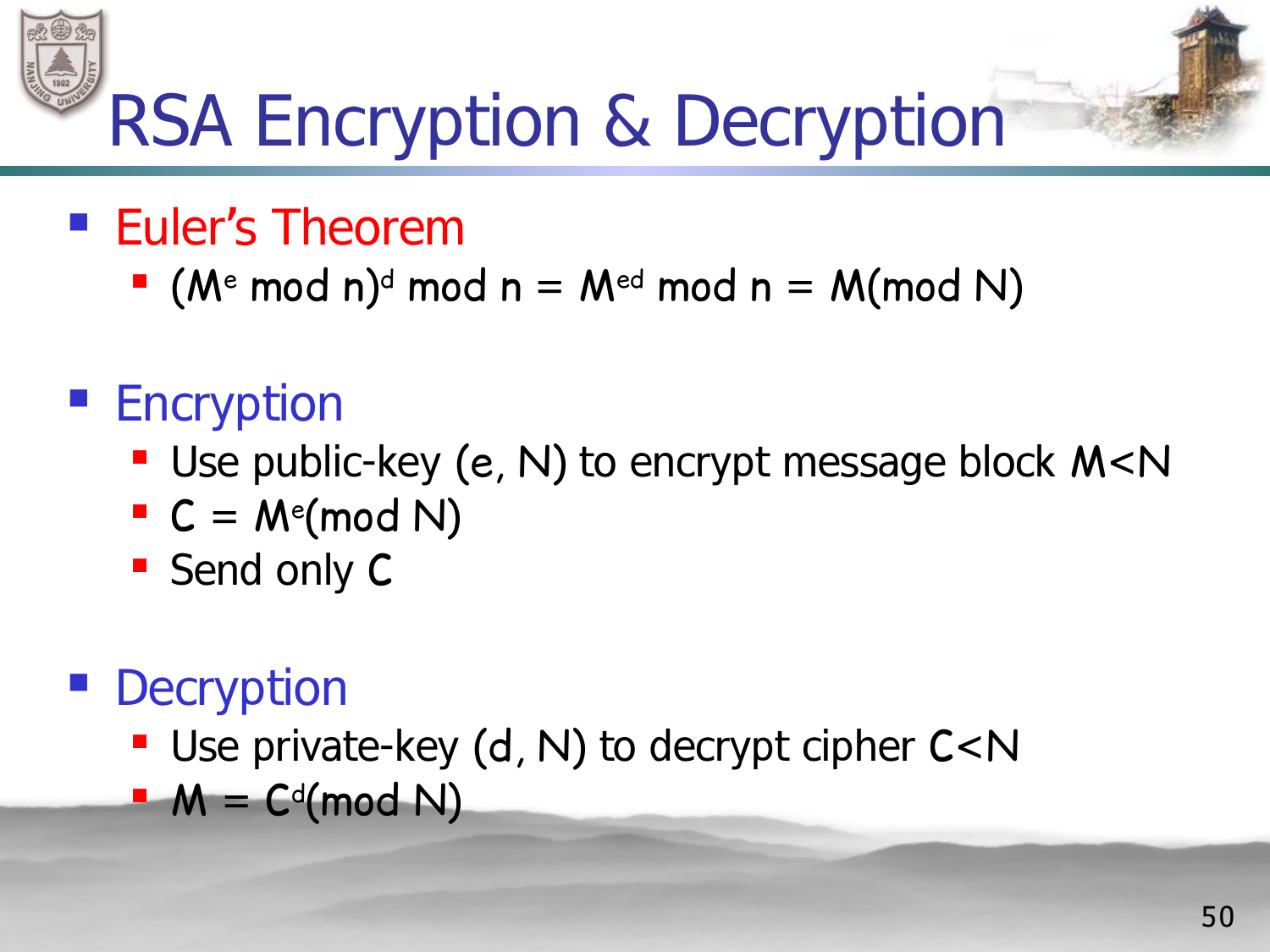

# RSA Encryption & Decryption
Euler’s Theorem
(Me mod n)d mod n = Med mod n = M(mod N)

Encryption
Use public-key (e, N) to encrypt message block M<N
C = Me(mod N)
Send only C

Decryption
Use private-key (d, N) to decrypt cipher C<N
M = Cd(mod N)
50